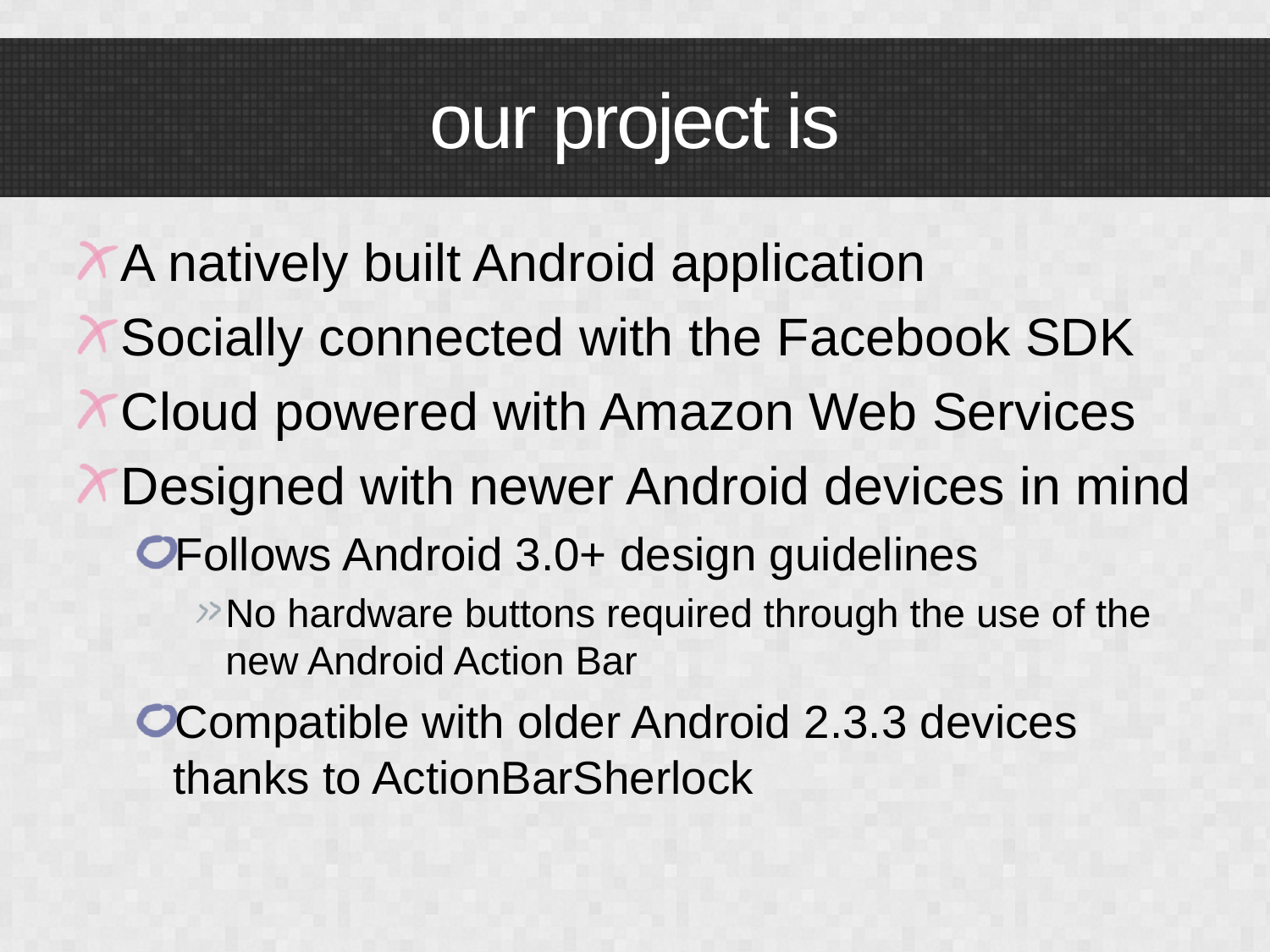

# our project is
A natively built Android application
Socially connected with the Facebook SDK
Cloud powered with Amazon Web Services
Designed with newer Android devices in mind
Follows Android 3.0+ design guidelines
No hardware buttons required through the use of the new Android Action Bar
Compatible with older Android 2.3.3 devices thanks to ActionBarSherlock